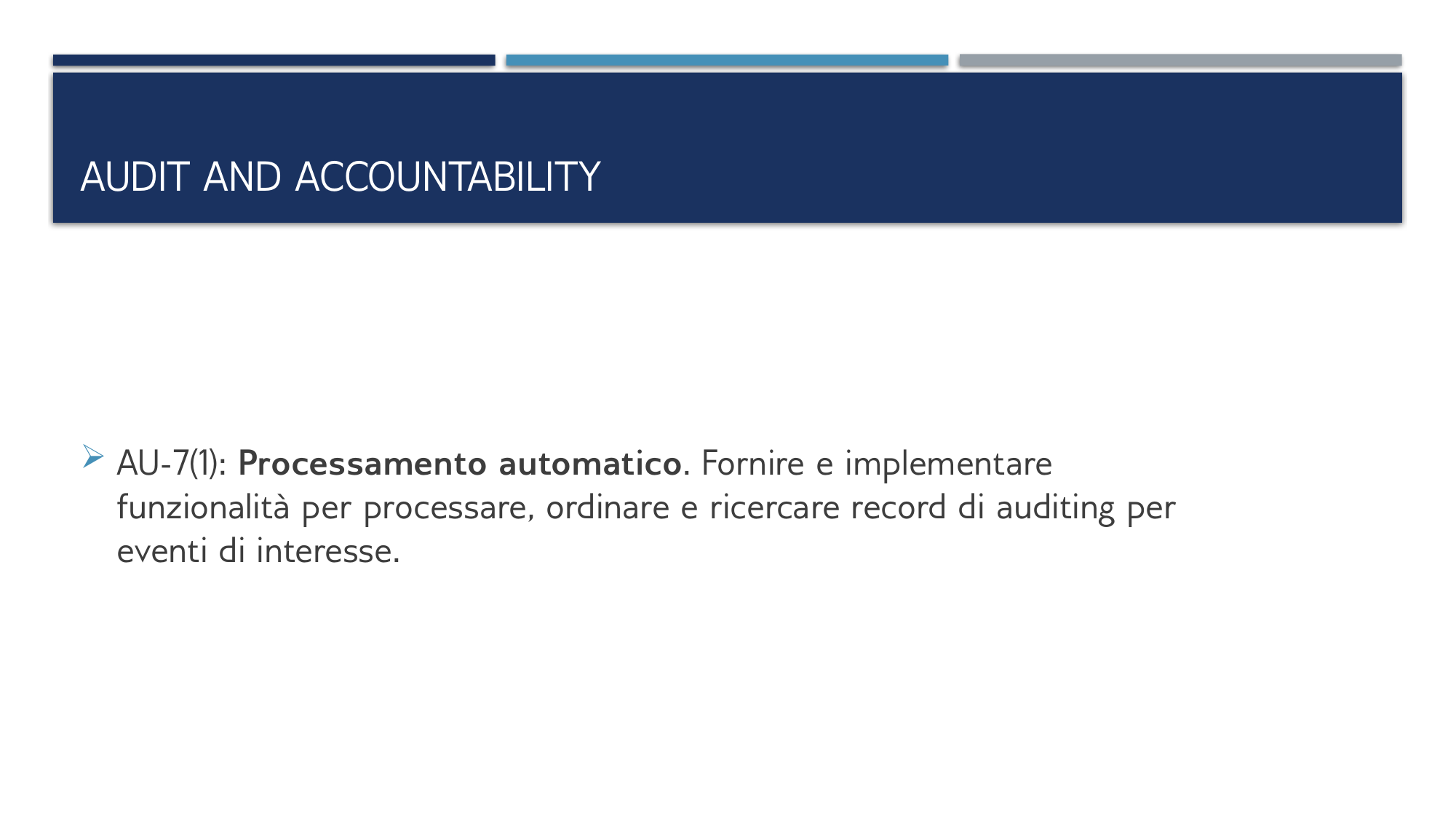

# Audit and accountability

AU-7(1): Processamento automatico. Fornire e implementare funzionalità per processare, ordinare e ricercare record di auditing per eventi di interesse.